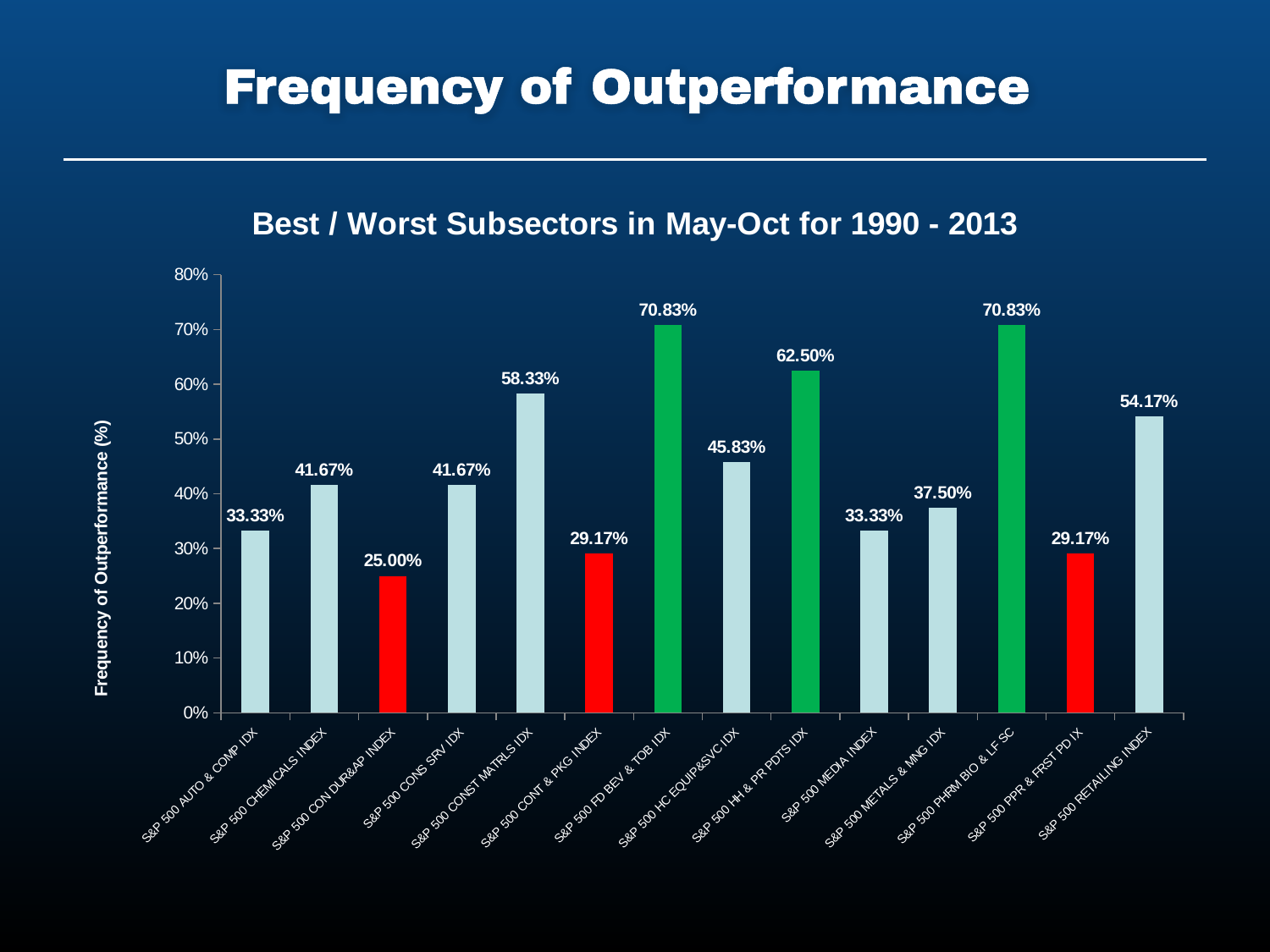

# Frequency of Outperformance

### Chart: Best / Worst Subsectors in May-Oct for 1990 - 2013

| Category | Total |
|---|---|
| S&P 500 AUTO & COMP IDX | 0.3333333333333333 |
| S&P 500 CHEMICALS INDEX | 0.4166666666666667 |
| S&P 500 CON DUR&AP INDEX | 0.25 |
| S&P 500 CONS SRV IDX | 0.4166666666666667 |
| S&P 500 CONST MATRLS IDX | 0.5833333333333334 |
| S&P 500 CONT & PKG INDEX | 0.2916666666666667 |
| S&P 500 FD BEV & TOB IDX | 0.7083333333333334 |
| S&P 500 HC EQUIP&SVC IDX | 0.4583333333333333 |
| S&P 500 HH & PR PDTS IDX | 0.625 |
| S&P 500 MEDIA INDEX | 0.3333333333333333 |
| S&P 500 METALS & MNG IDX | 0.375 |
| S&P 500 PHRM BIO & LF SC | 0.7083333333333334 |
| S&P 500 PPR & FRST PD IX | 0.2916666666666667 |
| S&P 500 RETAILING INDEX | 0.5416666666666666 |